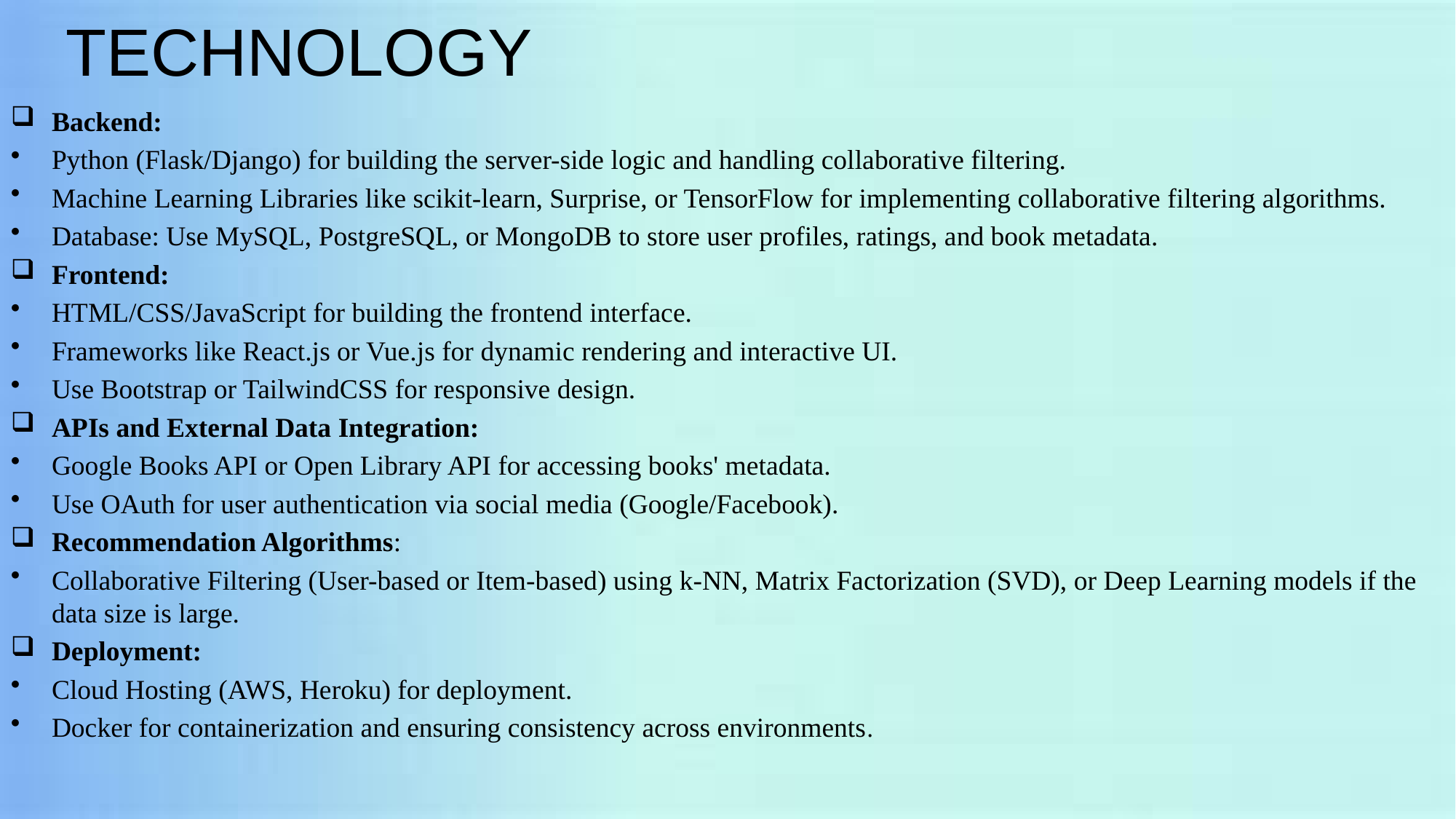

# TECHNOLOGY
Backend:
Python (Flask/Django) for building the server-side logic and handling collaborative filtering.
Machine Learning Libraries like scikit-learn, Surprise, or TensorFlow for implementing collaborative filtering algorithms.
Database: Use MySQL, PostgreSQL, or MongoDB to store user profiles, ratings, and book metadata.
Frontend:
HTML/CSS/JavaScript for building the frontend interface.
Frameworks like React.js or Vue.js for dynamic rendering and interactive UI.
Use Bootstrap or TailwindCSS for responsive design.
APIs and External Data Integration:
Google Books API or Open Library API for accessing books' metadata.
Use OAuth for user authentication via social media (Google/Facebook).
Recommendation Algorithms:
Collaborative Filtering (User-based or Item-based) using k-NN, Matrix Factorization (SVD), or Deep Learning models if the data size is large.
Deployment:
Cloud Hosting (AWS, Heroku) for deployment.
Docker for containerization and ensuring consistency across environments.